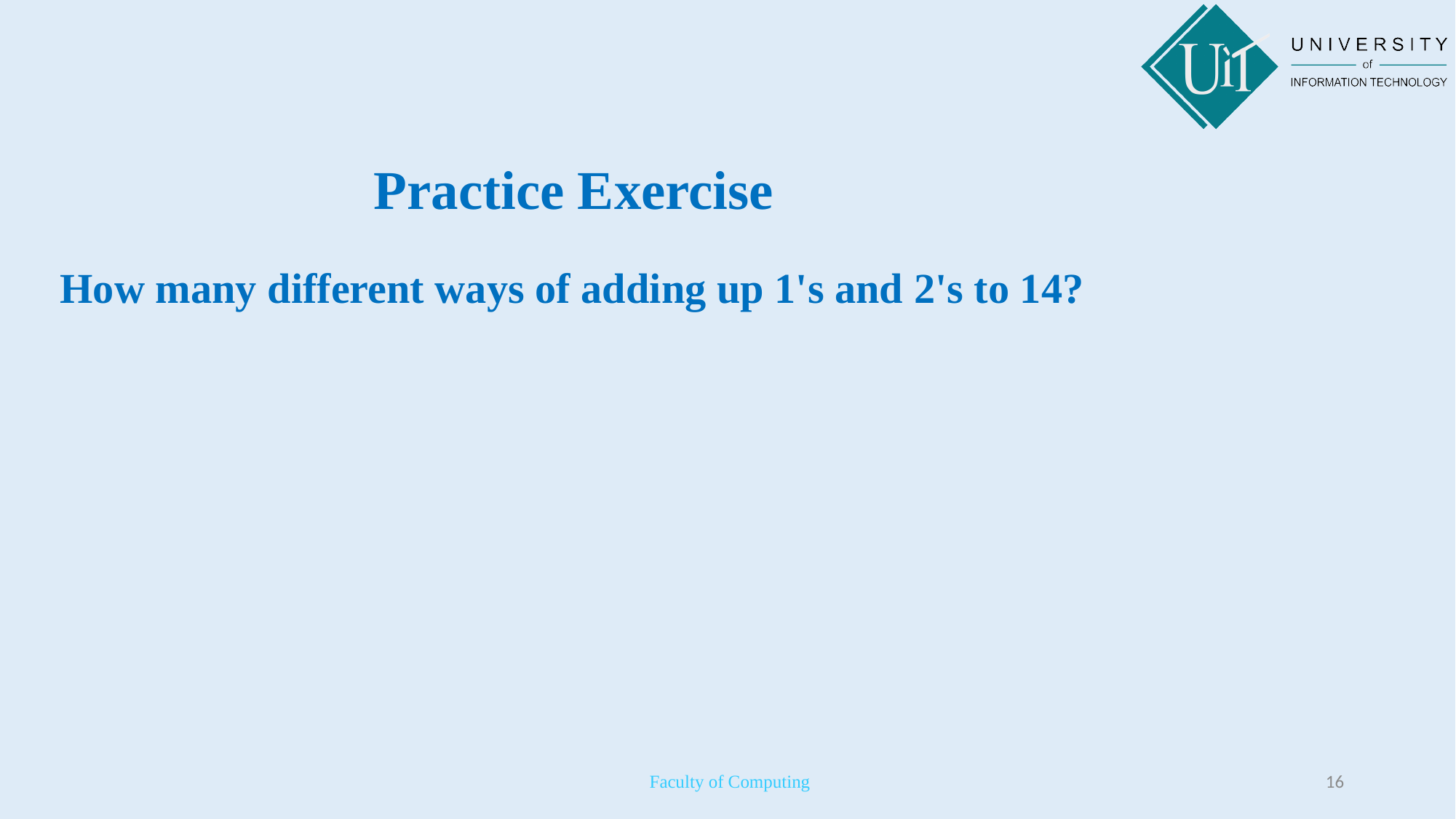

# Practice Exercise
How many different ways of adding up 1's and 2's to 14?
 Faculty of Computing
16